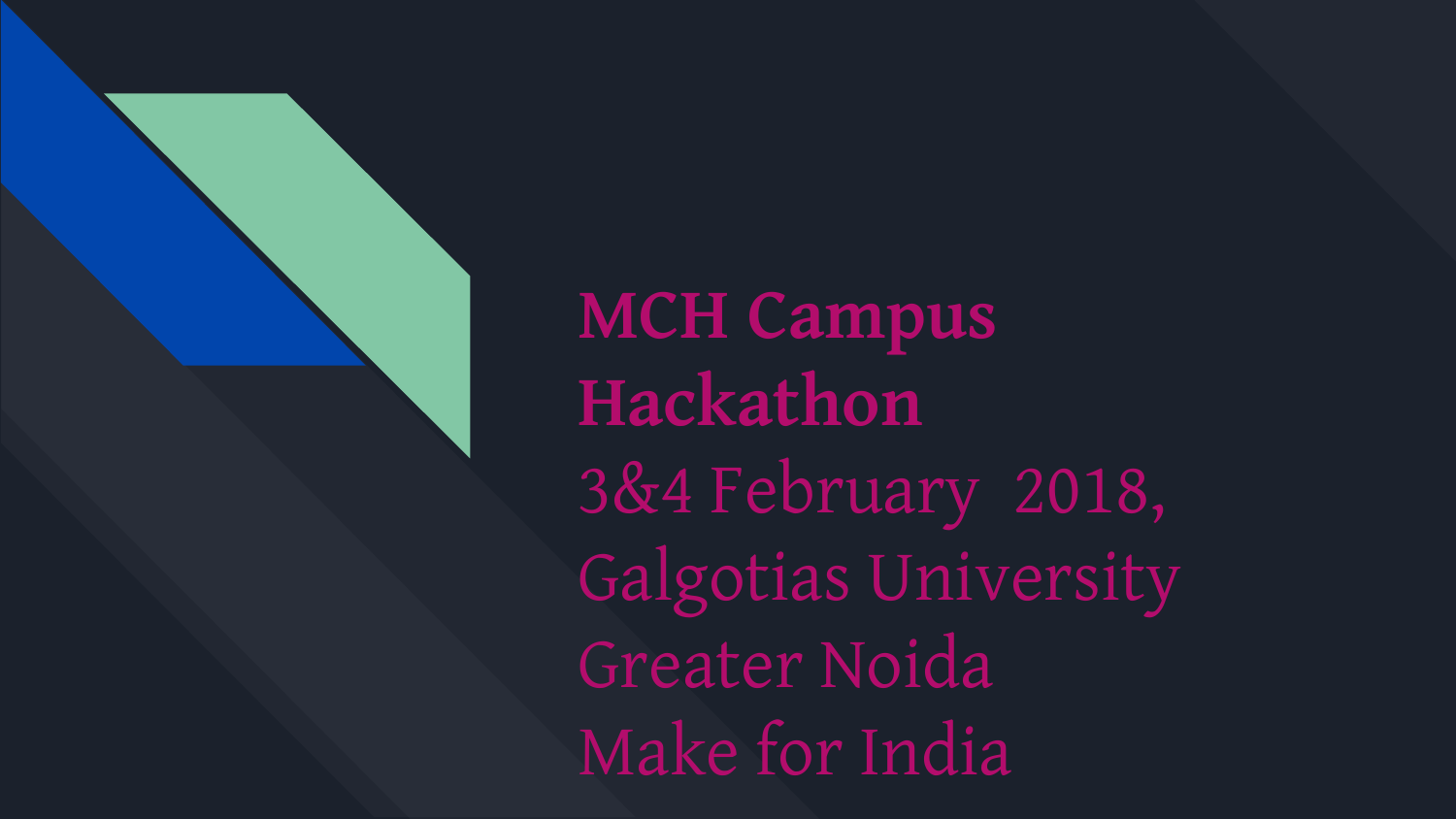

# MCH Campus Hackathon
3&4 February  2018, Galgotias University Greater Noida
Make for India